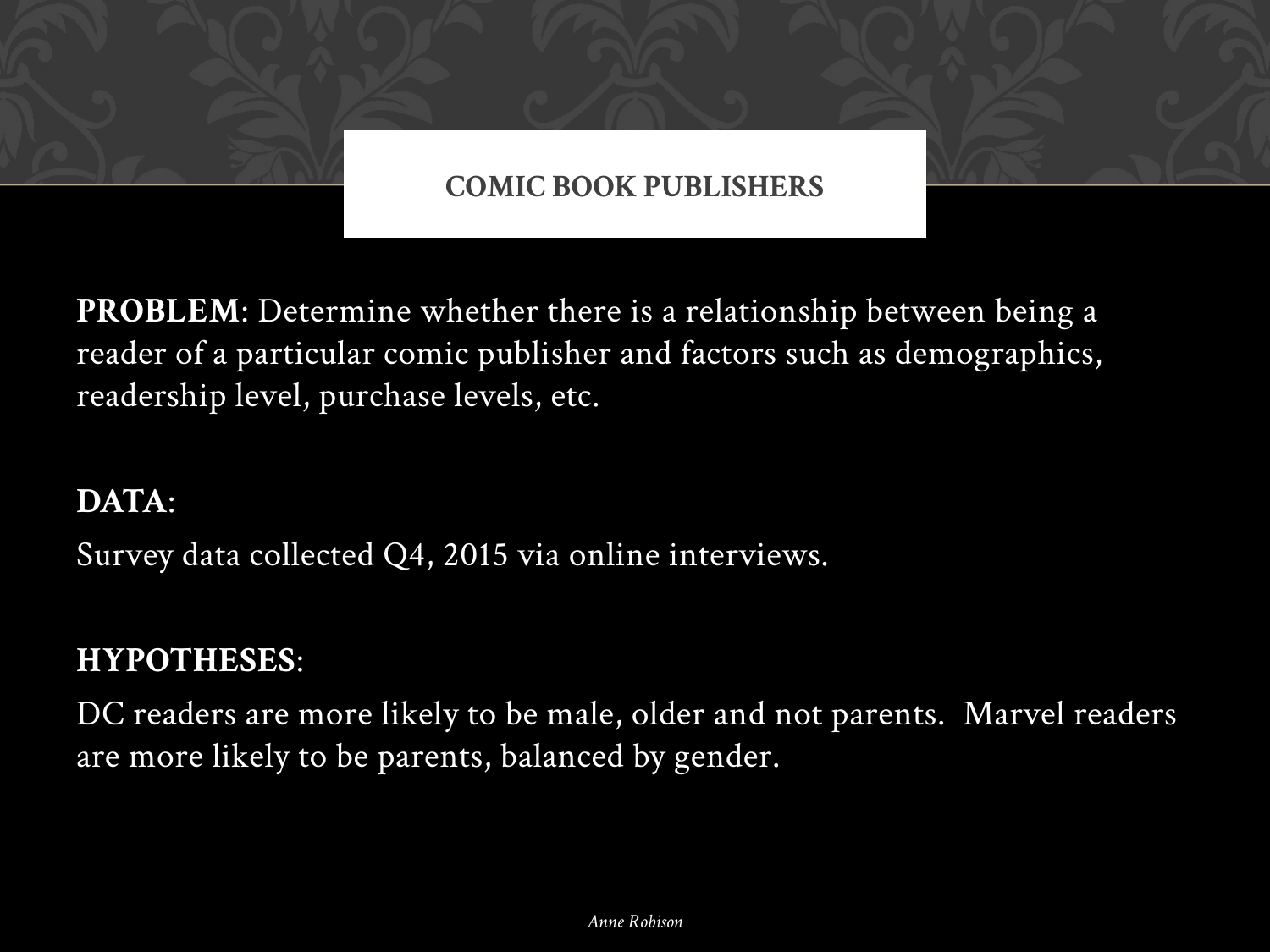

# Comic book publishers
PROBLEM: Determine whether there is a relationship between being a reader of a particular comic publisher and factors such as demographics, readership level, purchase levels, etc.

DATA:
Survey data collected Q4, 2015 via online interviews.

HYPOTHESES:
DC readers are more likely to be male, older and not parents.  Marvel readers are more likely to be parents, balanced by gender.
Anne Robison